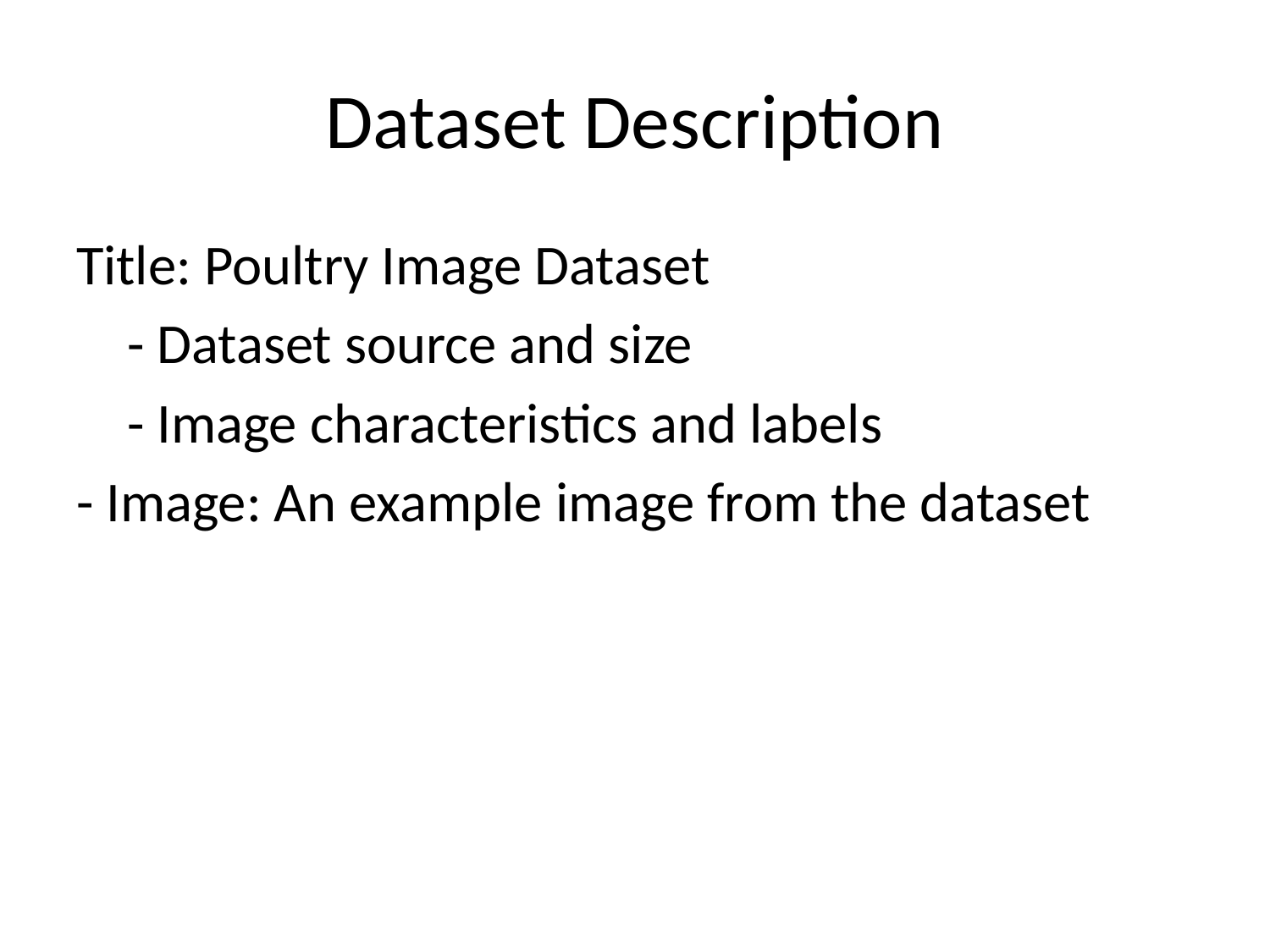

# Dataset Description
Title: Poultry Image Dataset
    - Dataset source and size
    - Image characteristics and labels
- Image: An example image from the dataset